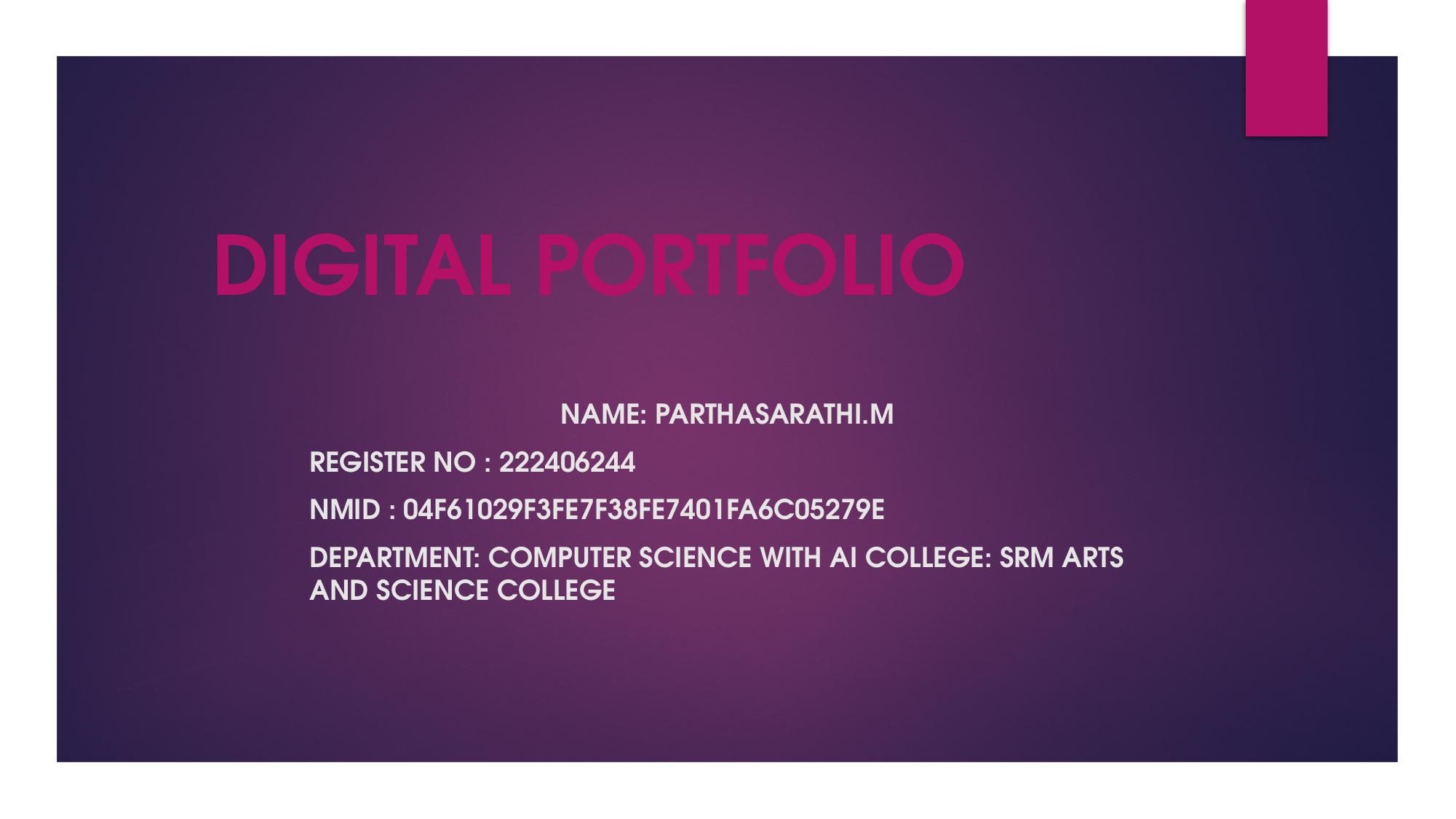

# DIGITAL PORTFOLIO
Name: PARTHASARATHI.M
Register No : 222406244
NMID : 04F61029F3FE7F38FE7401FA6C05279E
Department: Computer Science with AI College: SRM Arts and Science College